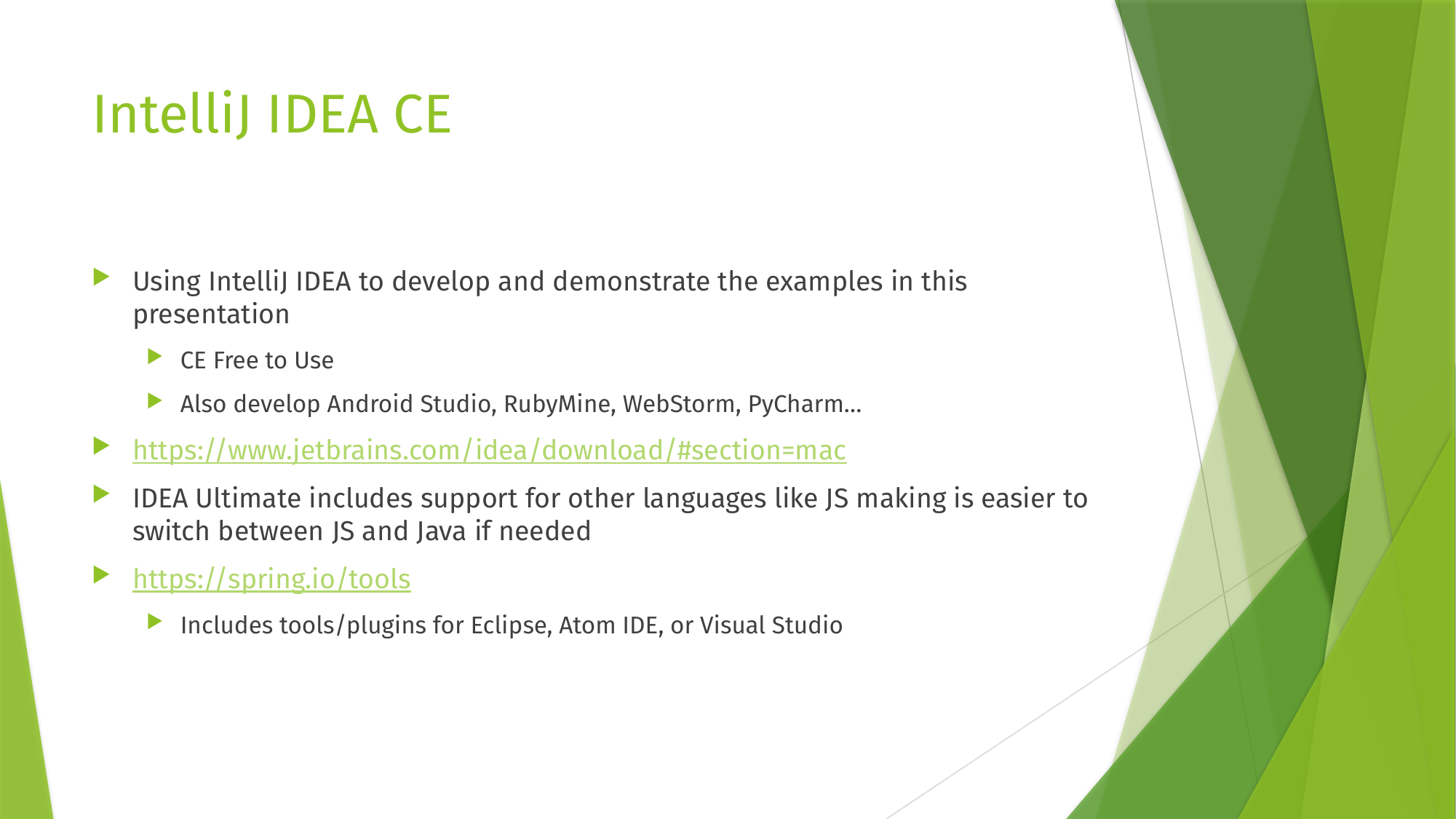

# IntelliJ IDEA CE
Using IntelliJ IDEA to develop and demonstrate the examples in this presentation
CE Free to Use
Also develop Android Studio, RubyMine, WebStorm, PyCharm…
https://www.jetbrains.com/idea/download/#section=mac
IDEA Ultimate includes support for other languages like JS making is easier to switch between JS and Java if needed
https://spring.io/tools
Includes tools/plugins for Eclipse, Atom IDE, or Visual Studio